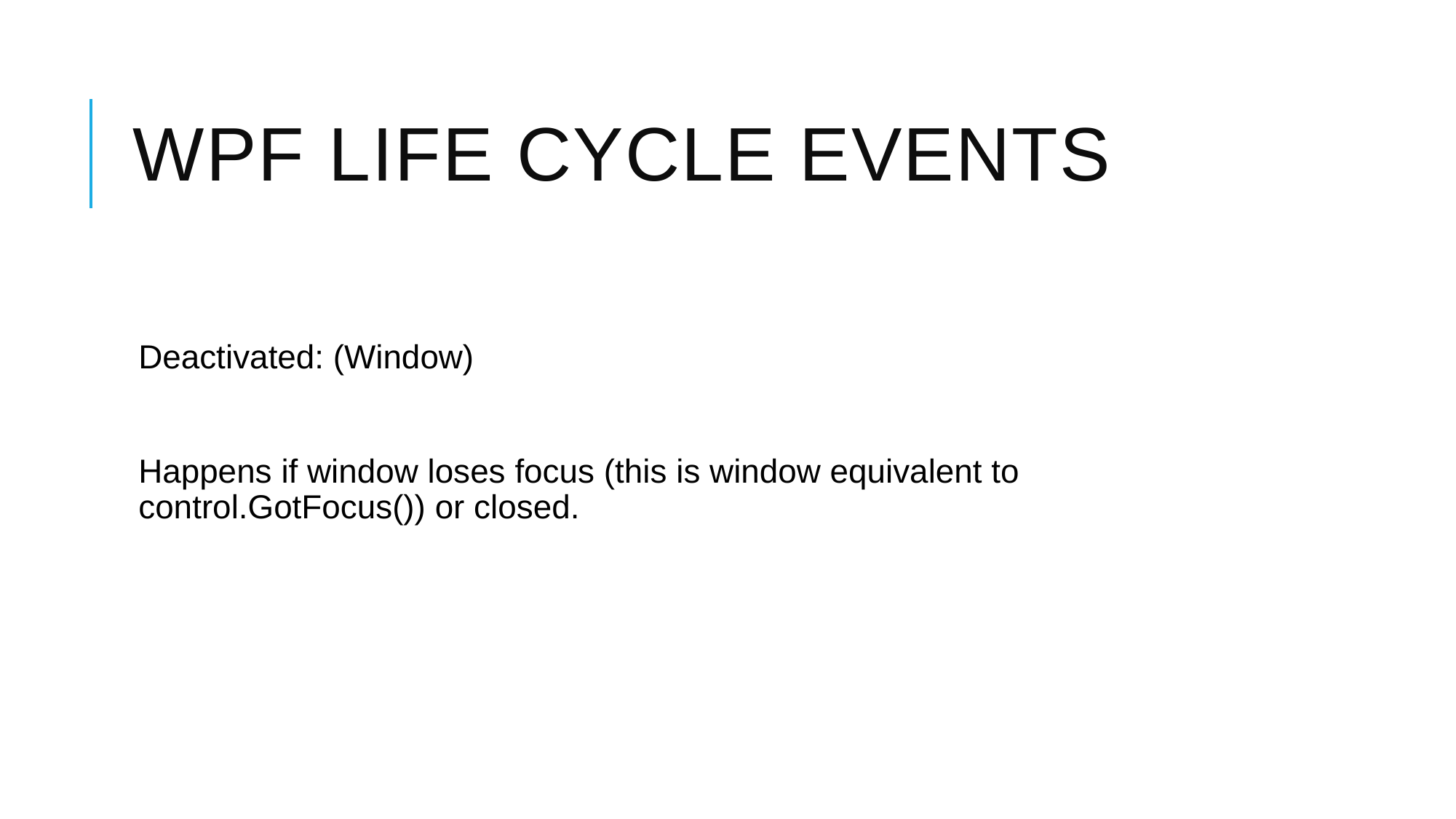

# WPF life cycle events

Deactivated: (Window)

Happens if window loses focus (this is window equivalent to control.GotFocus()) or closed.